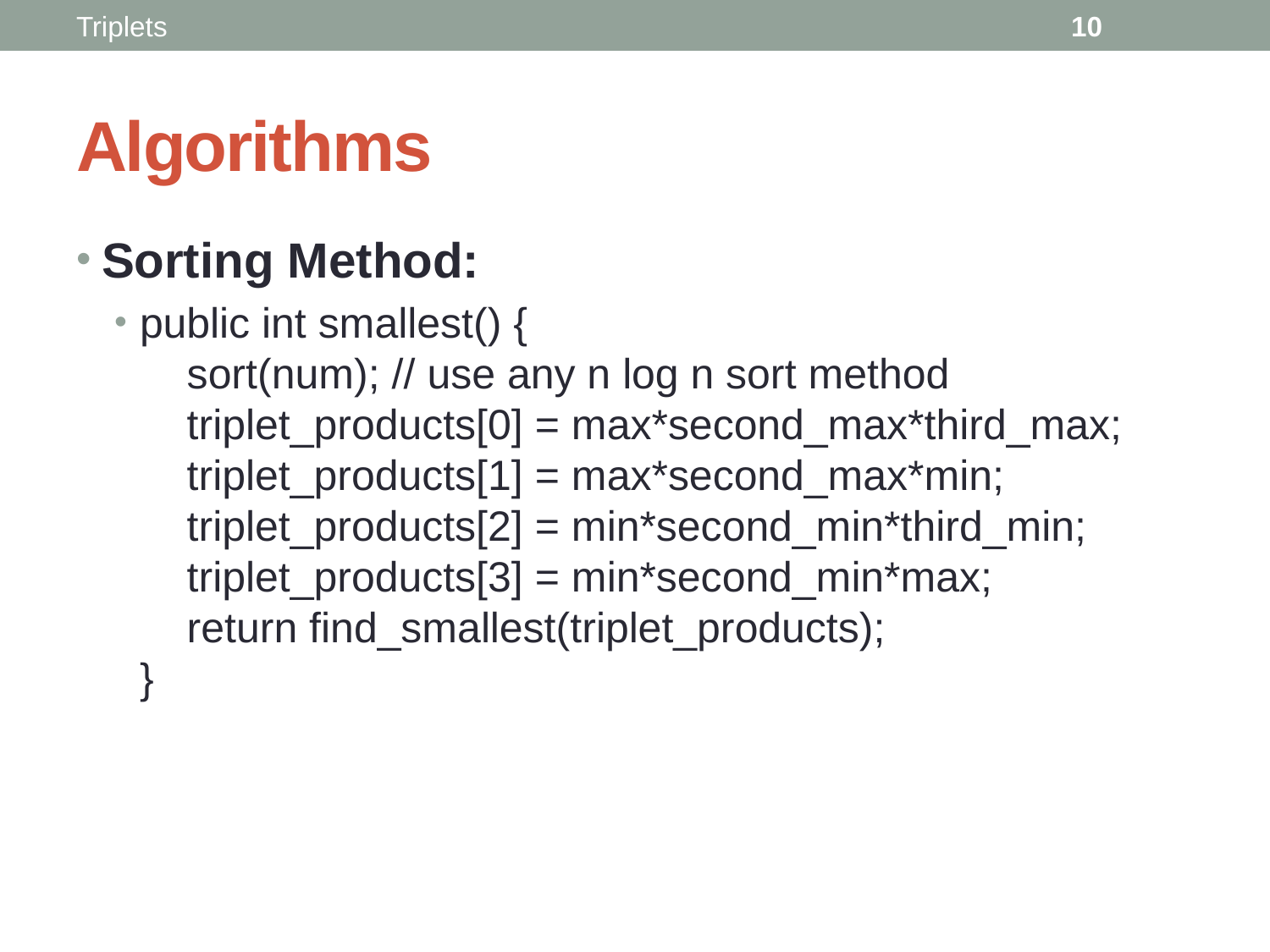

Triplets
10
# Algorithms
Sorting Method:
public int smallest() {
    sort(num); // use any n log n sort method
    triplet_products[0] = max*second_max*third_max;
    triplet_products[1] = max*second_max*min;
    triplet_products[2] = min*second_min*third_min;
    triplet_products[3] = min*second_min*max;
    return find_smallest(triplet_products);
}